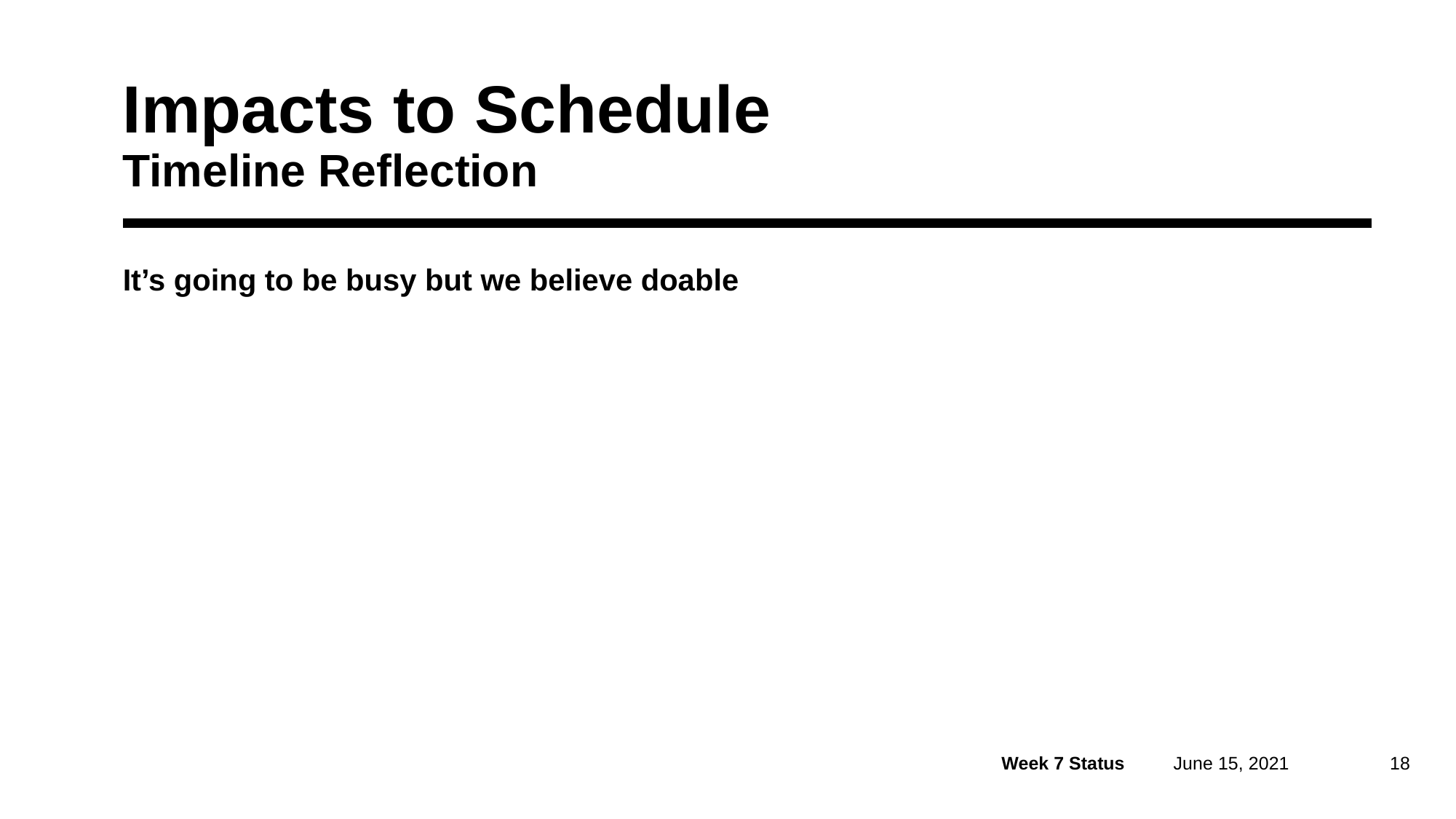

# Impacts to Schedule Timeline Reflection
It’s going to be busy but we believe doable

June 15, 2021
18
Week 7 Status